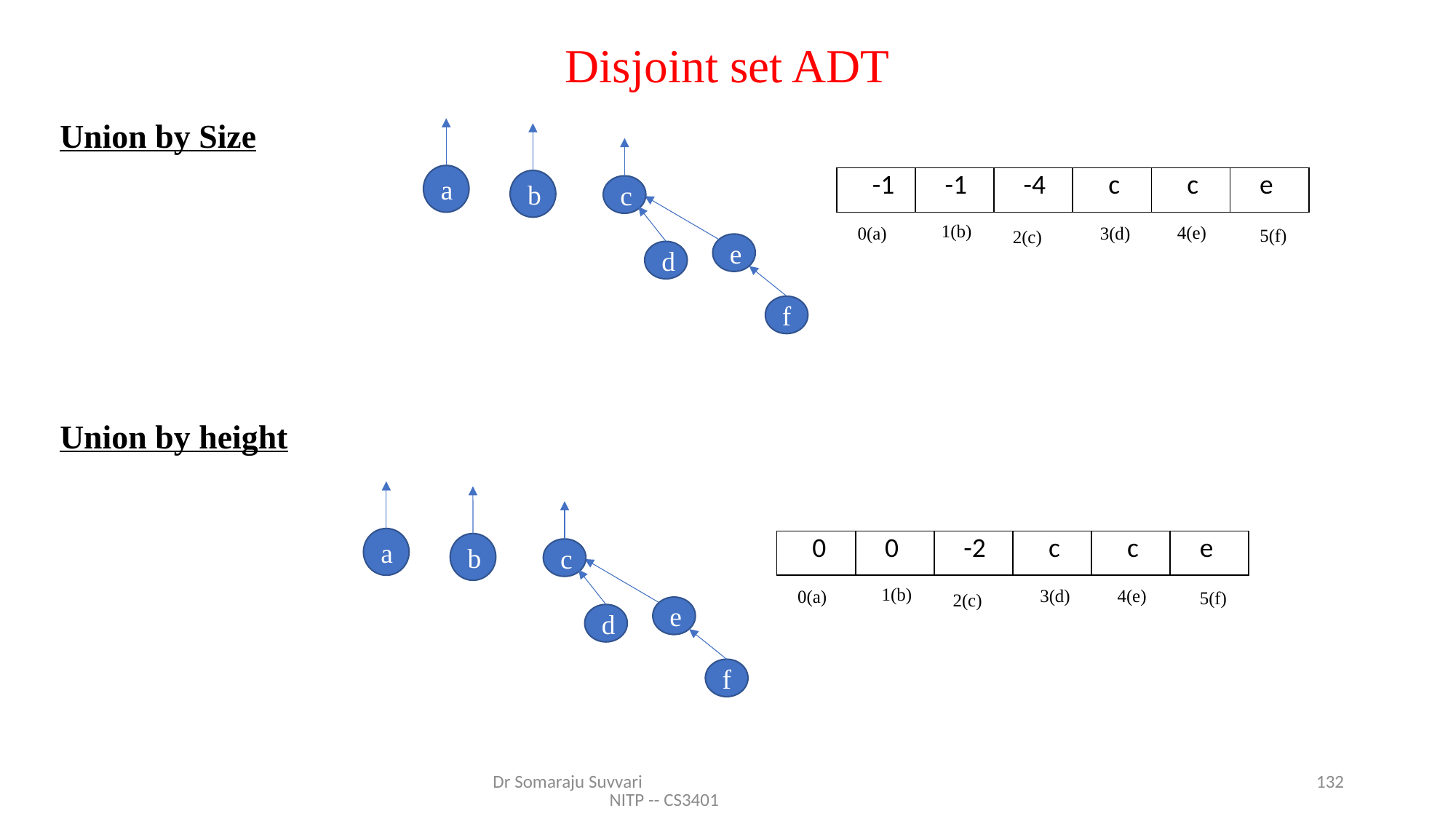

# Disjoint set ADT
Union by Size

Union by height

a
b
c
d
e
f
| -1 | -1 | -4 | c | c | e |
| --- | --- | --- | --- | --- | --- |
1(b)
4(e)
3(d)
0(a)
5(f)
2(c)
a
b
c
d
e
f
| 0 | 0 | -2 | c | c | e |
| --- | --- | --- | --- | --- | --- |
1(b)
4(e)
3(d)
0(a)
5(f)
2(c)
Dr Somaraju Suvvari                                                                                                        NITP -- CS3401
132